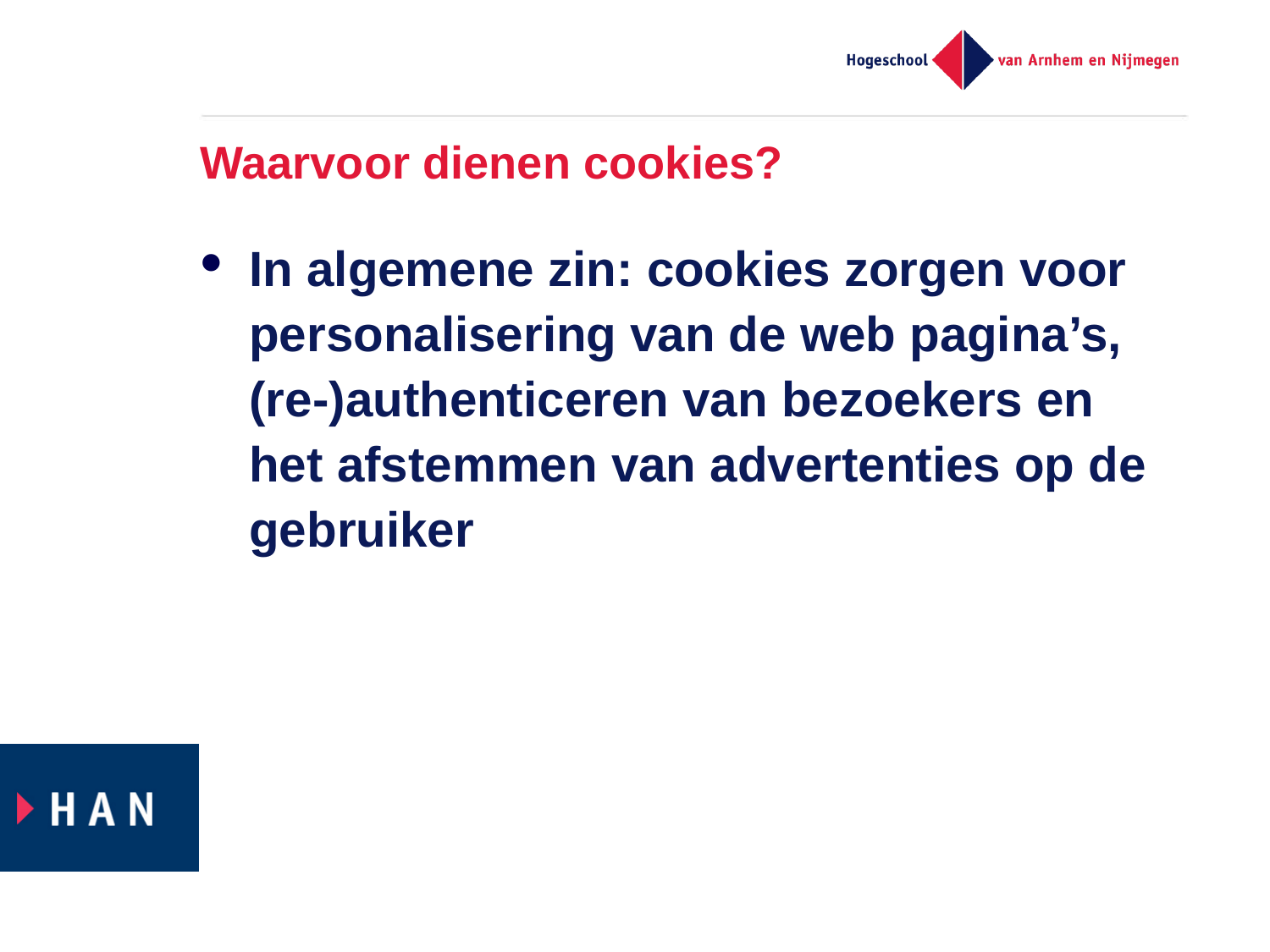

# Waarvoor dienen cookies?
In algemene zin: cookies zorgen voor personalisering van de web pagina’s, (re-)authenticeren van bezoekers en het afstemmen van advertenties op de gebruiker